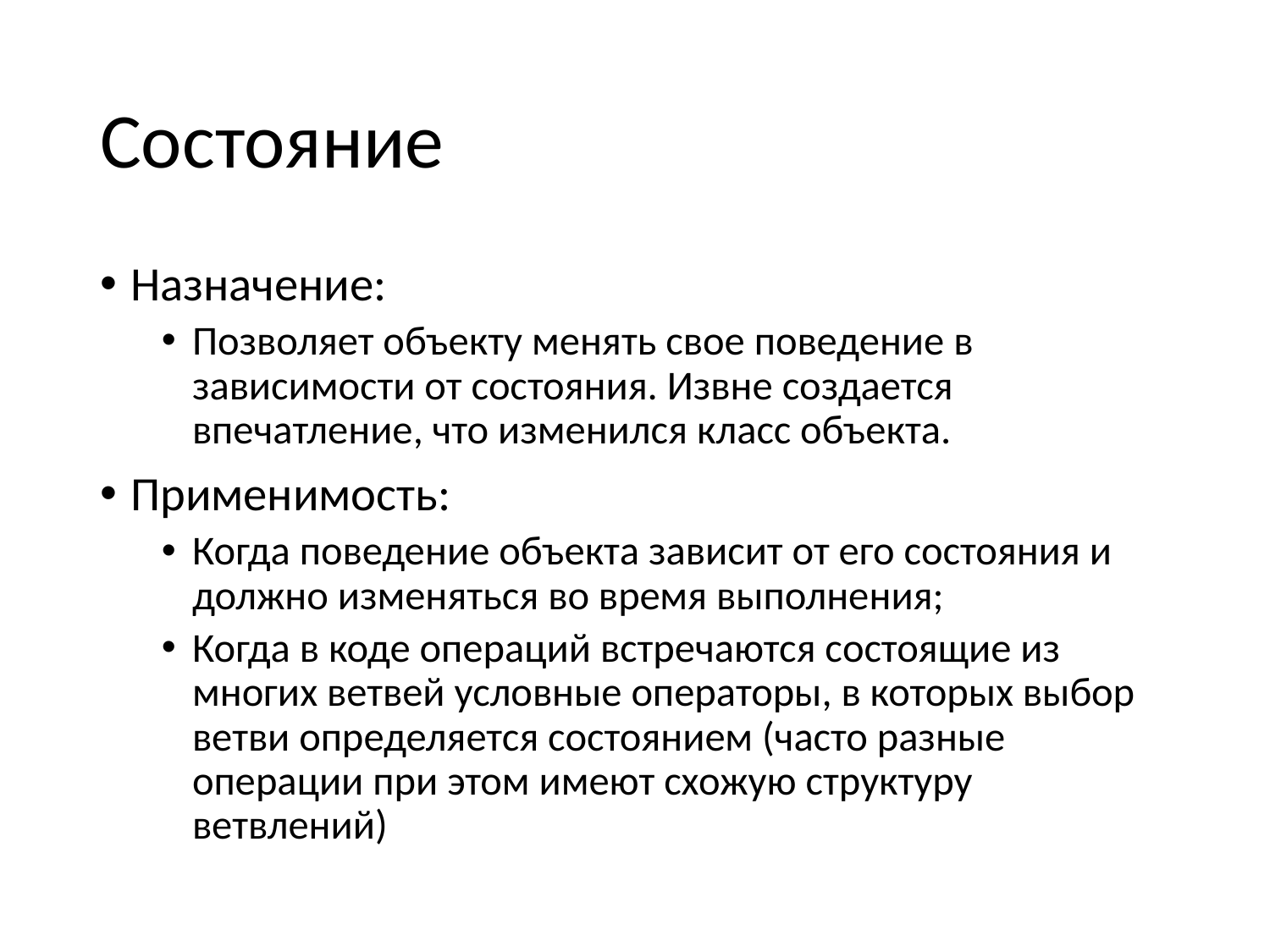

# Состояние
Назначение:
Позволяет объекту менять свое поведение в зависимости от состояния. Извне создается впечатление, что изменился класс объекта.
Применимость:
Когда поведение объекта зависит от его состояния и должно изменяться во время выполнения;
Когда в коде операций встречаются состоящие из многих ветвей условные операторы, в которых выбор ветви определяется состоянием (часто разные операции при этом имеют схожую структуру ветвлений)